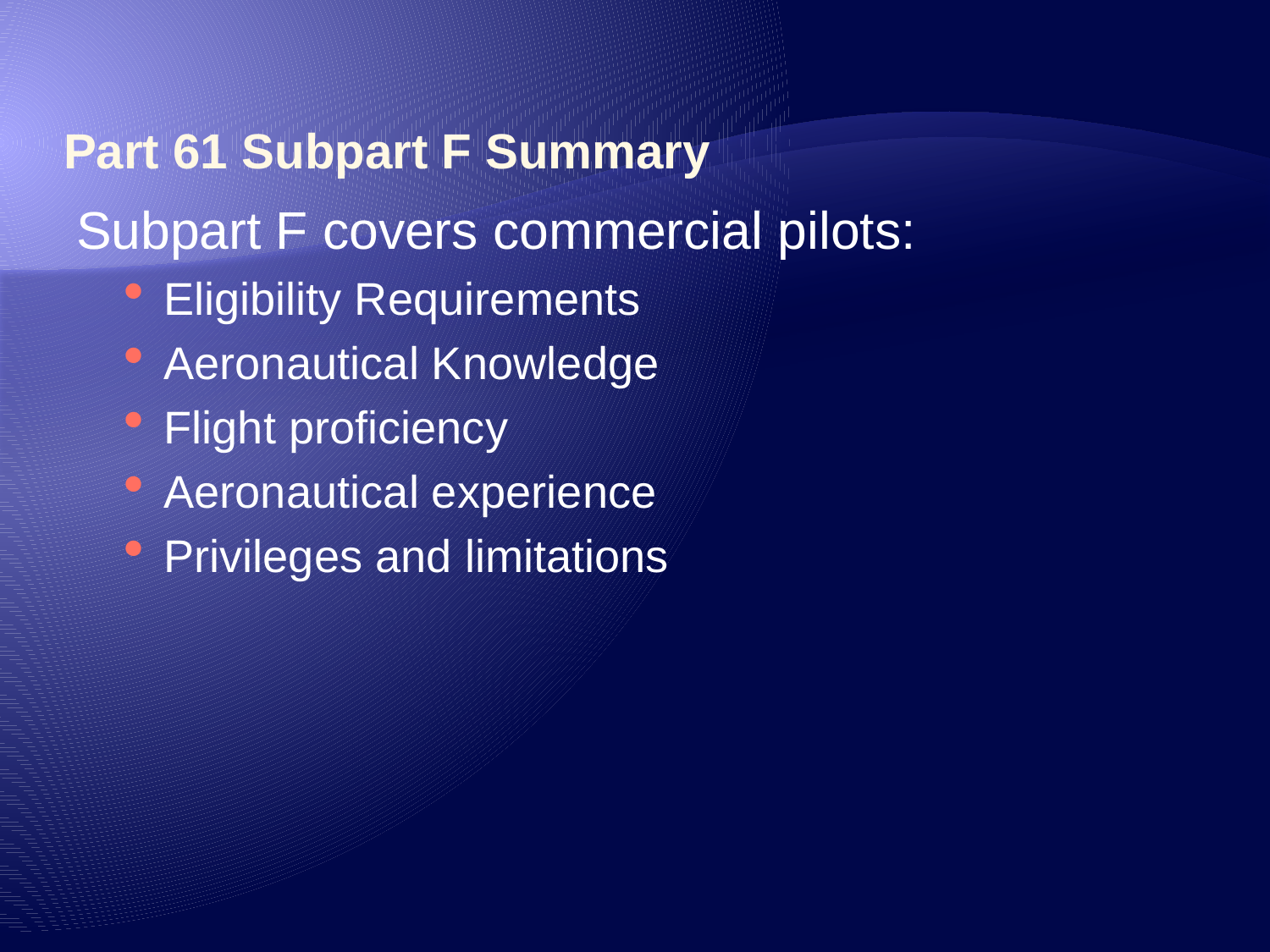

# Part 61 Subpart F Summary
Subpart F covers commercial pilots:
Eligibility Requirements
Aeronautical Knowledge
Flight proficiency
Aeronautical experience
Privileges and limitations